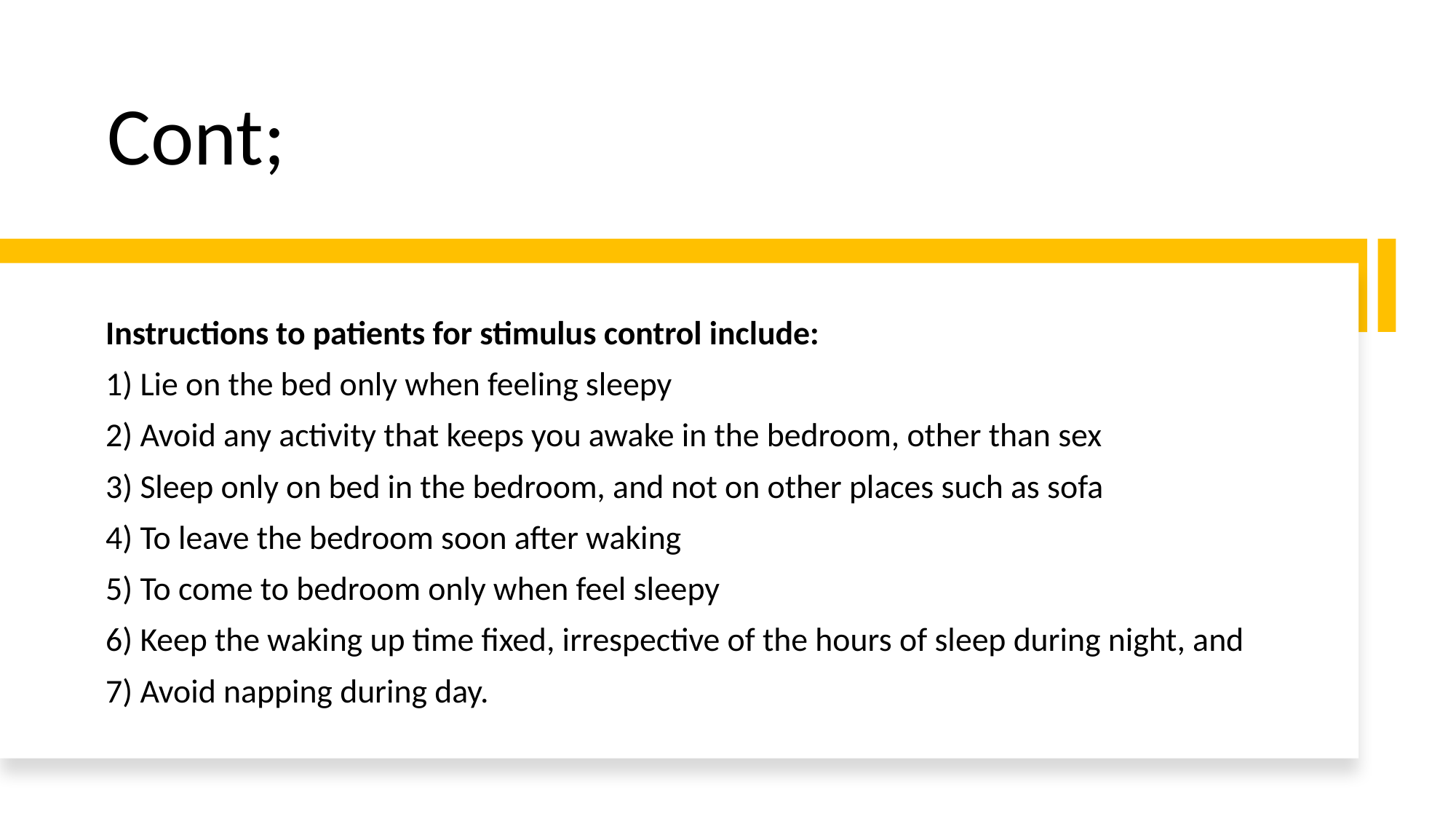

# Cont;

Instructions to patients for stimulus control include:
1) Lie on the bed only when feeling sleepy
2) Avoid any activity that keeps you awake in the bedroom, other than sex
3) Sleep only on bed in the bedroom, and not on other places such as sofa
4) To leave the bedroom soon after waking
5) To come to bedroom only when feel sleepy
6) Keep the waking up time fixed, irrespective of the hours of sleep during night, and
7) Avoid napping during day.